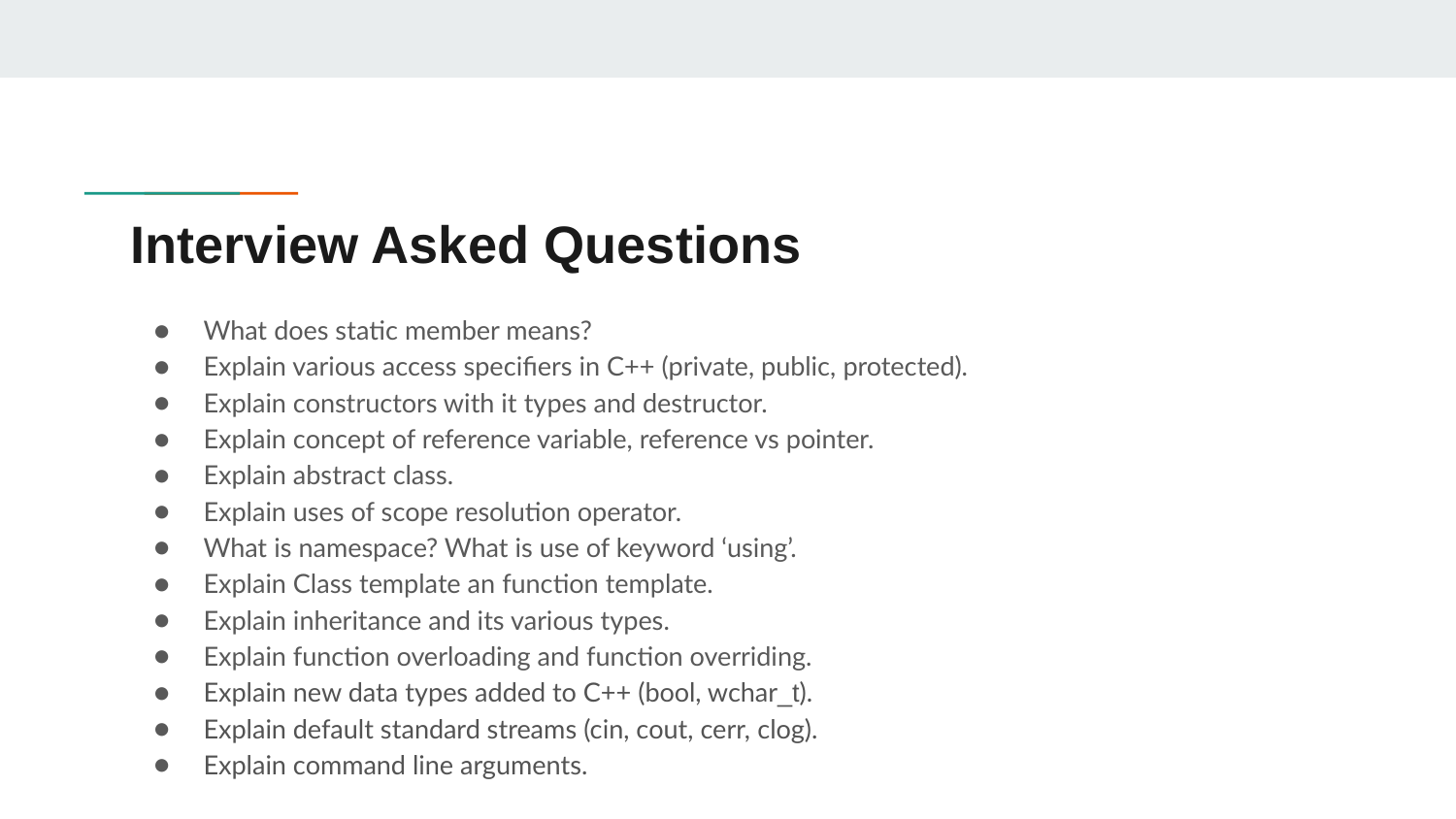

# Interview Asked Questions
What does static member means?
Explain various access specifiers in C++ (private, public, protected).
Explain constructors with it types and destructor.
Explain concept of reference variable, reference vs pointer.
Explain abstract class.
Explain uses of scope resolution operator.
What is namespace? What is use of keyword ‘using’.
Explain Class template an function template.
Explain inheritance and its various types.
Explain function overloading and function overriding.
Explain new data types added to C++ (bool, wchar_t).
Explain default standard streams (cin, cout, cerr, clog).
Explain command line arguments.